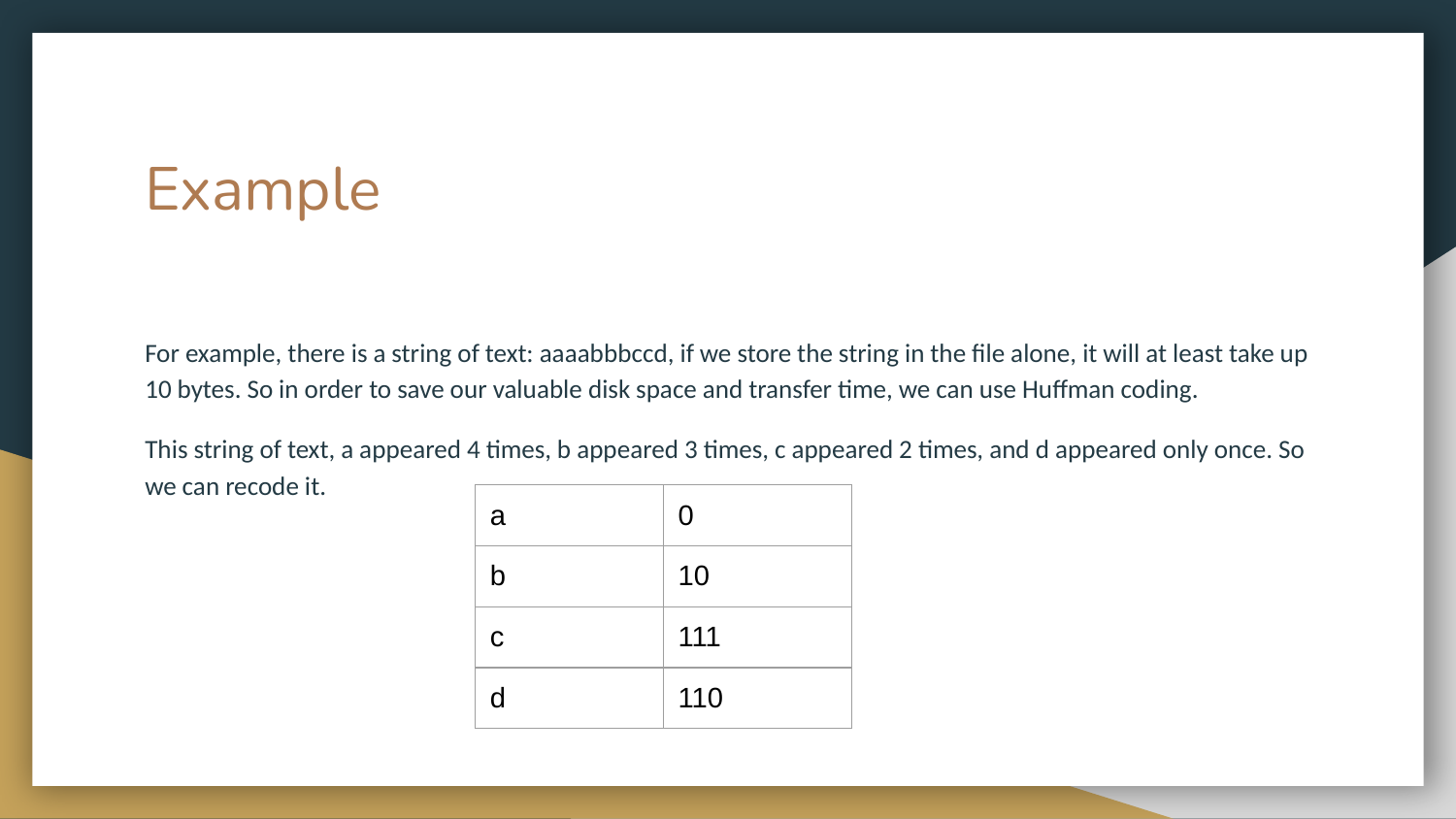

# Example
For example, there is a string of text: aaaabbbccd, if we store the string in the file alone, it will at least take up 10 bytes. So in order to save our valuable disk space and transfer time, we can use Huffman coding.
This string of text, a appeared 4 times, b appeared 3 times, c appeared 2 times, and d appeared only once. So we can recode it.
| a | 0 |
| --- | --- |
| b | 10 |
| c | 111 |
| d | 110 |